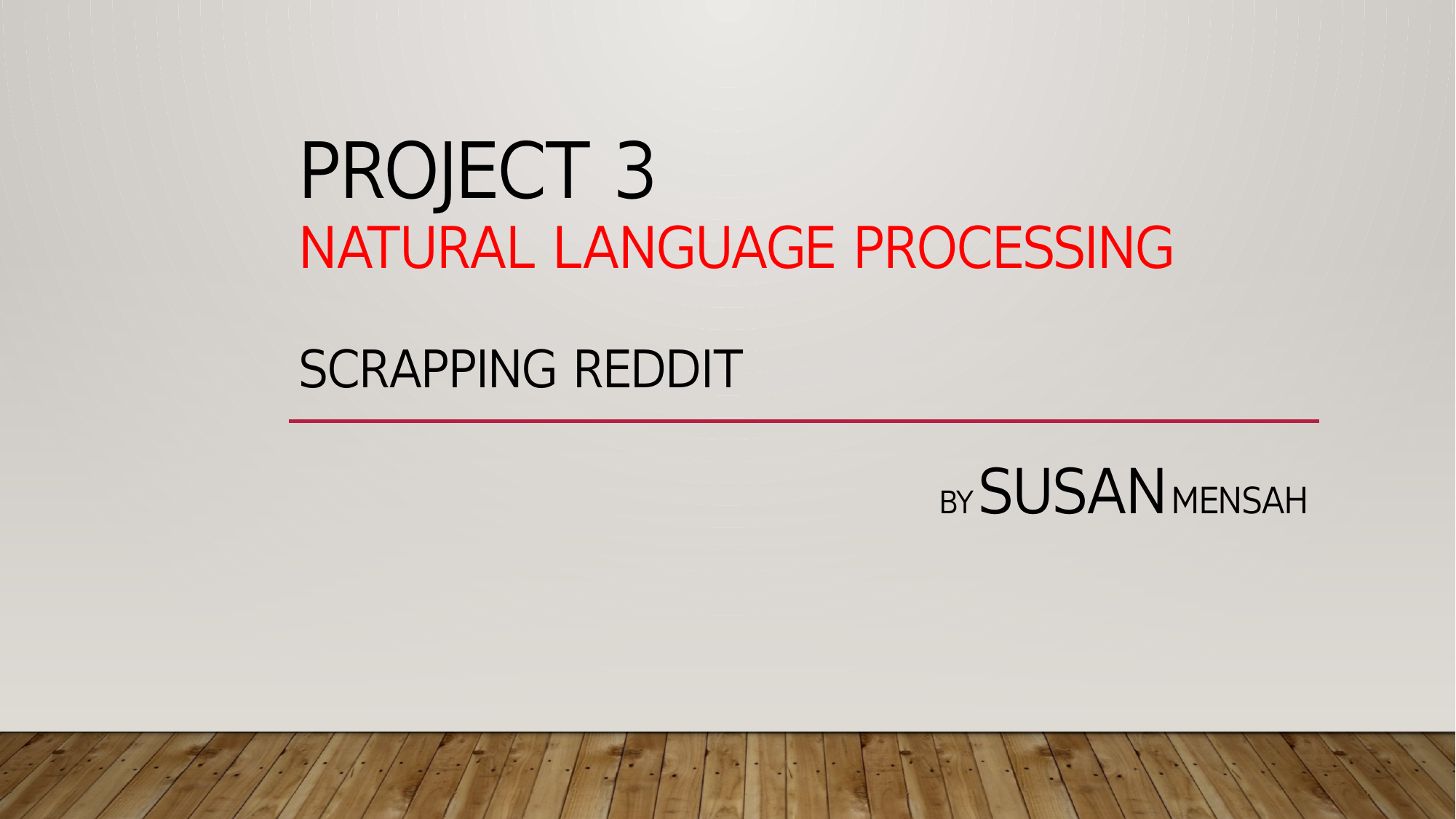

# Project 3 Natural Language Processing Scrapping Reddit
By Susan Mensah